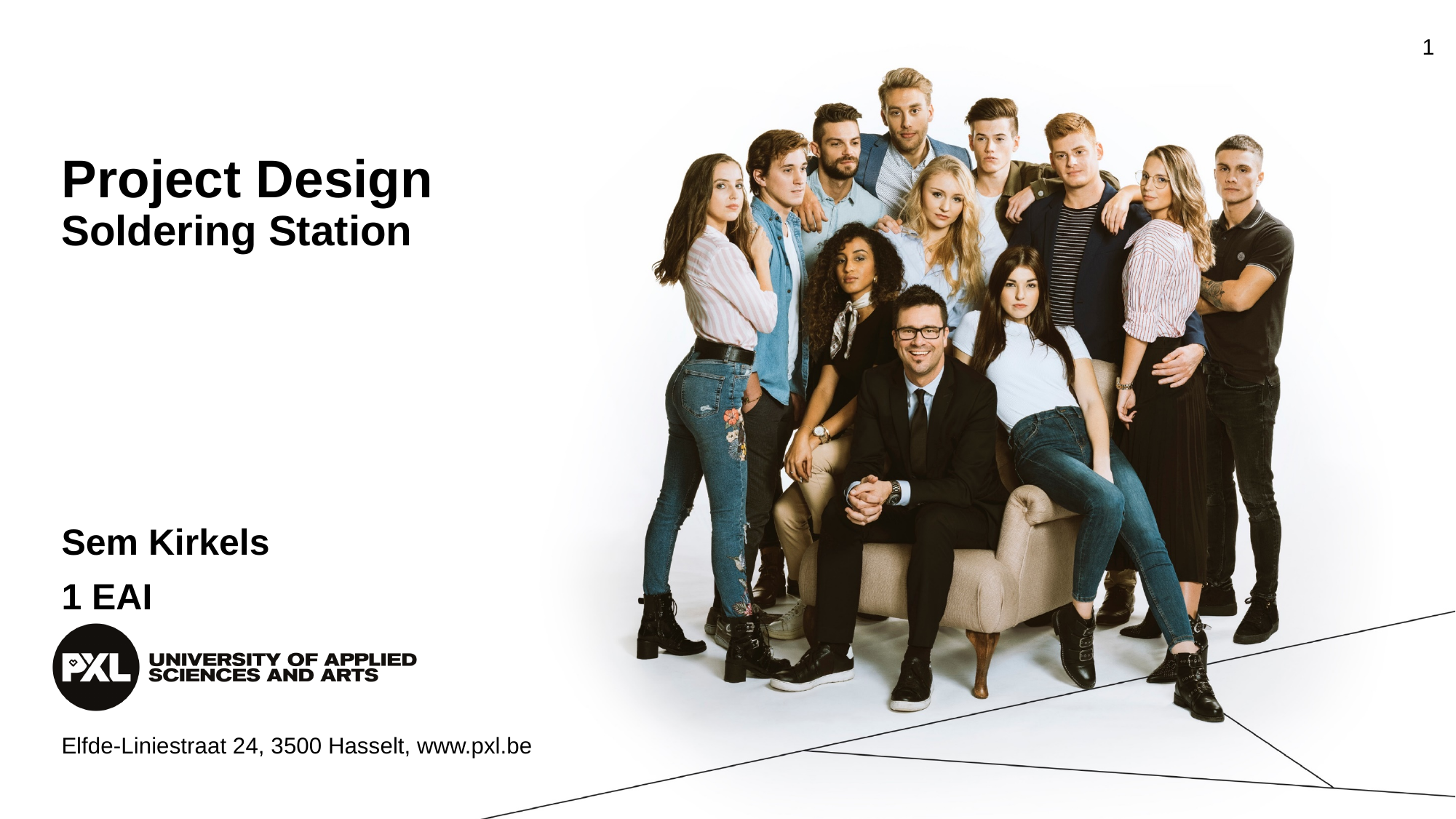

1

# Project Design Soldering Station
Sem Kirkels
1 EAI